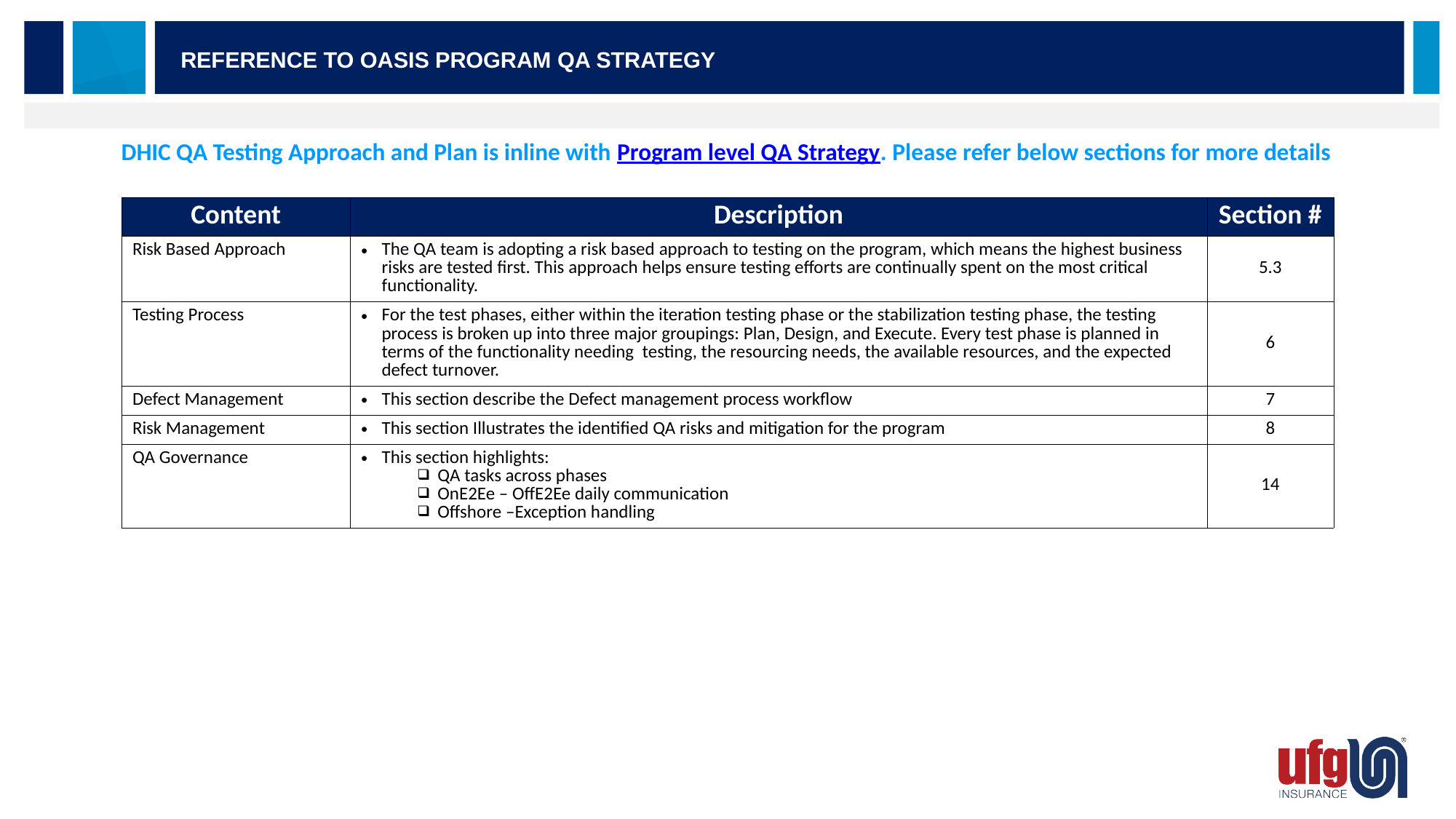

REFERENCE to OASIS Program QA Strategy
# DHIC QA Testing Approach and Plan is inline with Program level QA Strategy. Please refer below sections for more details

| Content | Description | Section # |
| --- | --- | --- |
| Risk Based Approach | The QA team is adopting a risk based approach to testing on the program, which means the highest business risks are tested first. This approach helps ensure testing efforts are continually spent on the most critical functionality. | 5.3 |
| Testing Process | For the test phases, either within the iteration testing phase or the stabilization testing phase, the testing process is broken up into three major groupings: Plan, Design, and Execute. Every test phase is planned in terms of the functionality needing testing, the resourcing needs, the available resources, and the expected defect turnover. | 6 |
| Defect Management | This section describe the Defect management process workflow | 7 |
| Risk Management | This section Illustrates the identified QA risks and mitigation for the program | 8 |
| QA Governance | This section highlights: QA tasks across phases OnE2Ee – OffE2Ee daily communication Offshore –Exception handling | 14 |